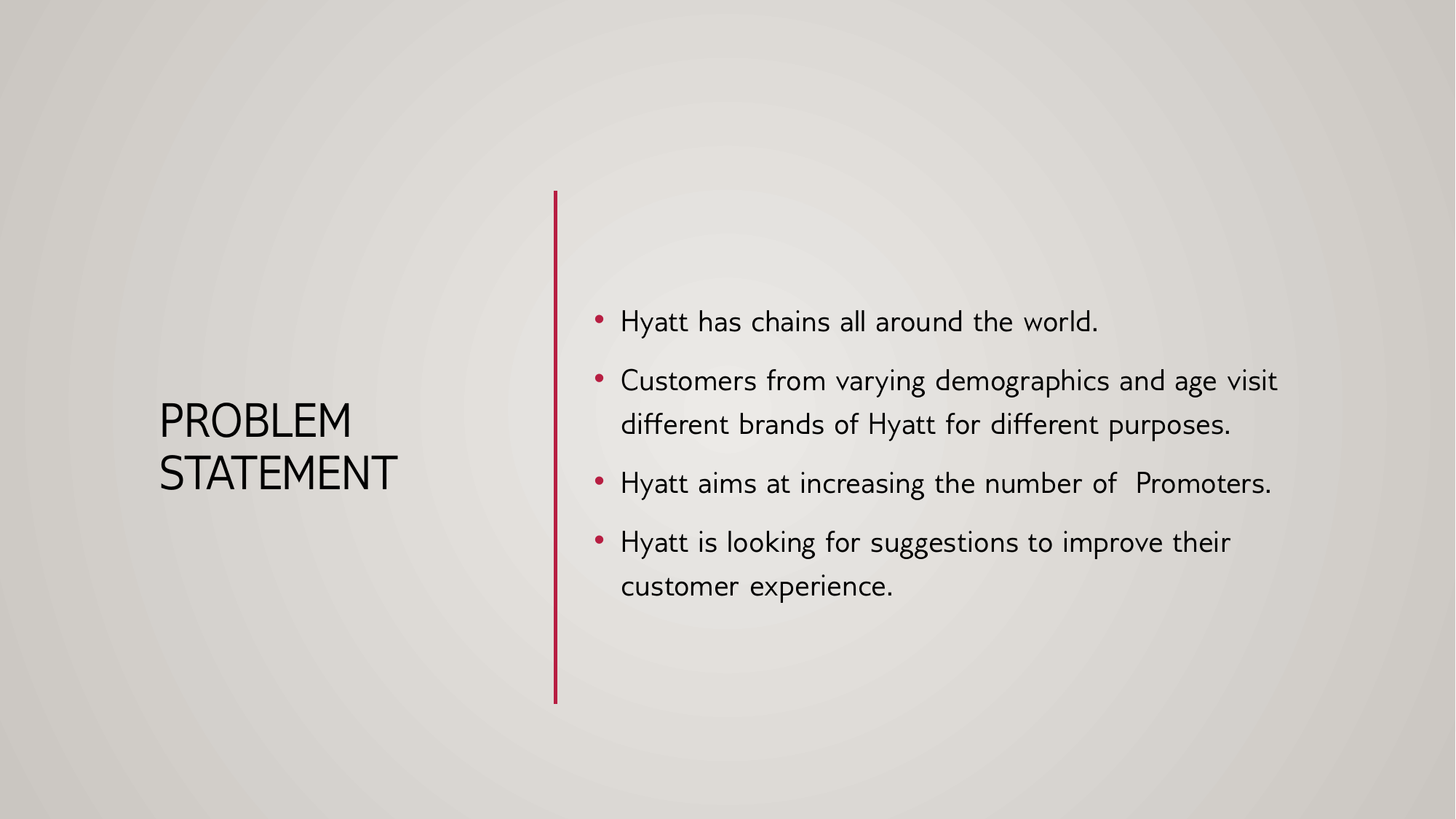

# Problem STATEMENT
Hyatt has chains all around the world.
Customers from varying demographics and age visit different brands of Hyatt for different purposes.
Hyatt aims at increasing the number of  Promoters.
Hyatt is looking for suggestions to improve their customer experience.